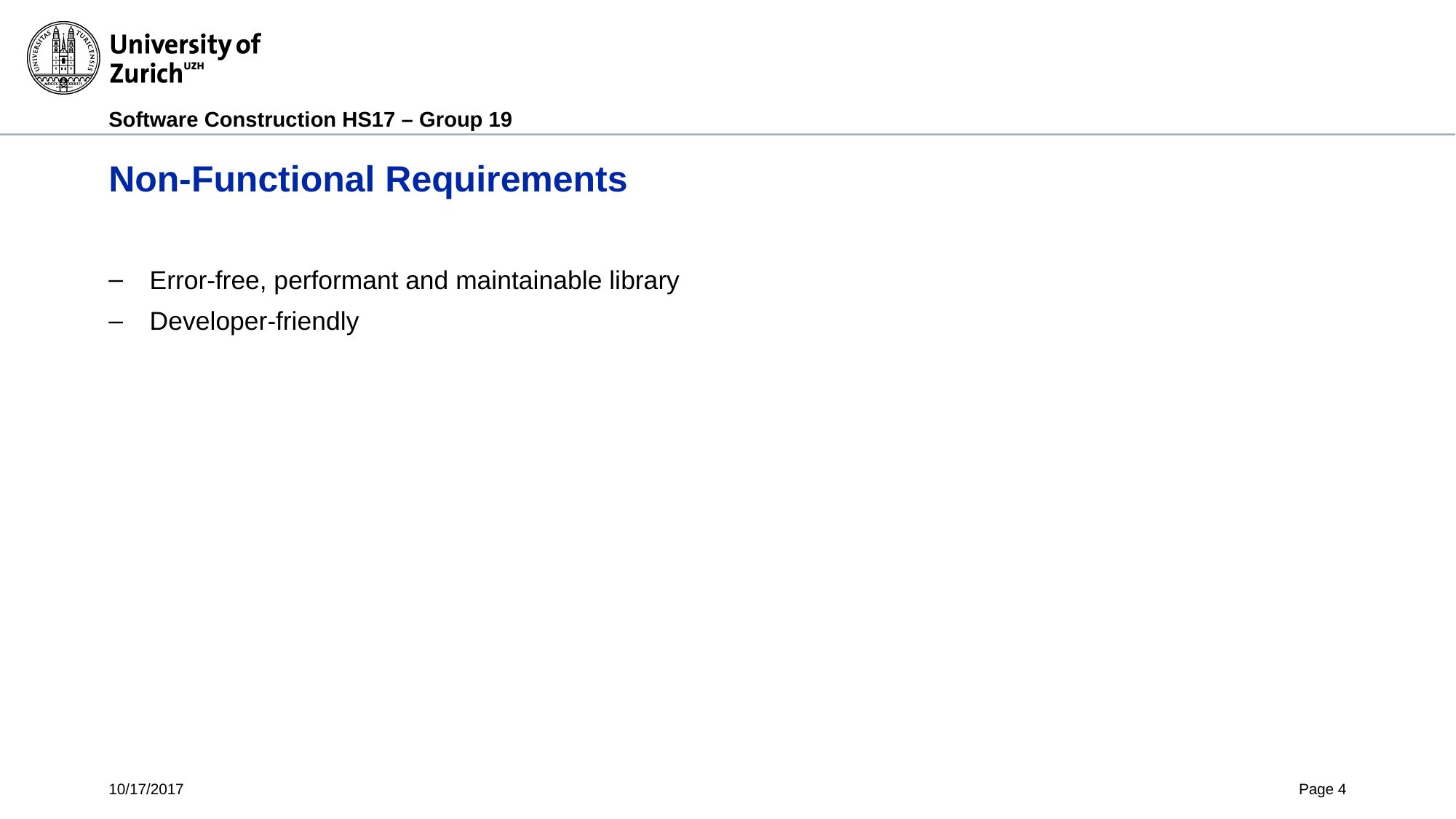

# Non-Functional Requirements
Error-free, performant and maintainable library
Developer-friendly
10/17/2017
Page 4